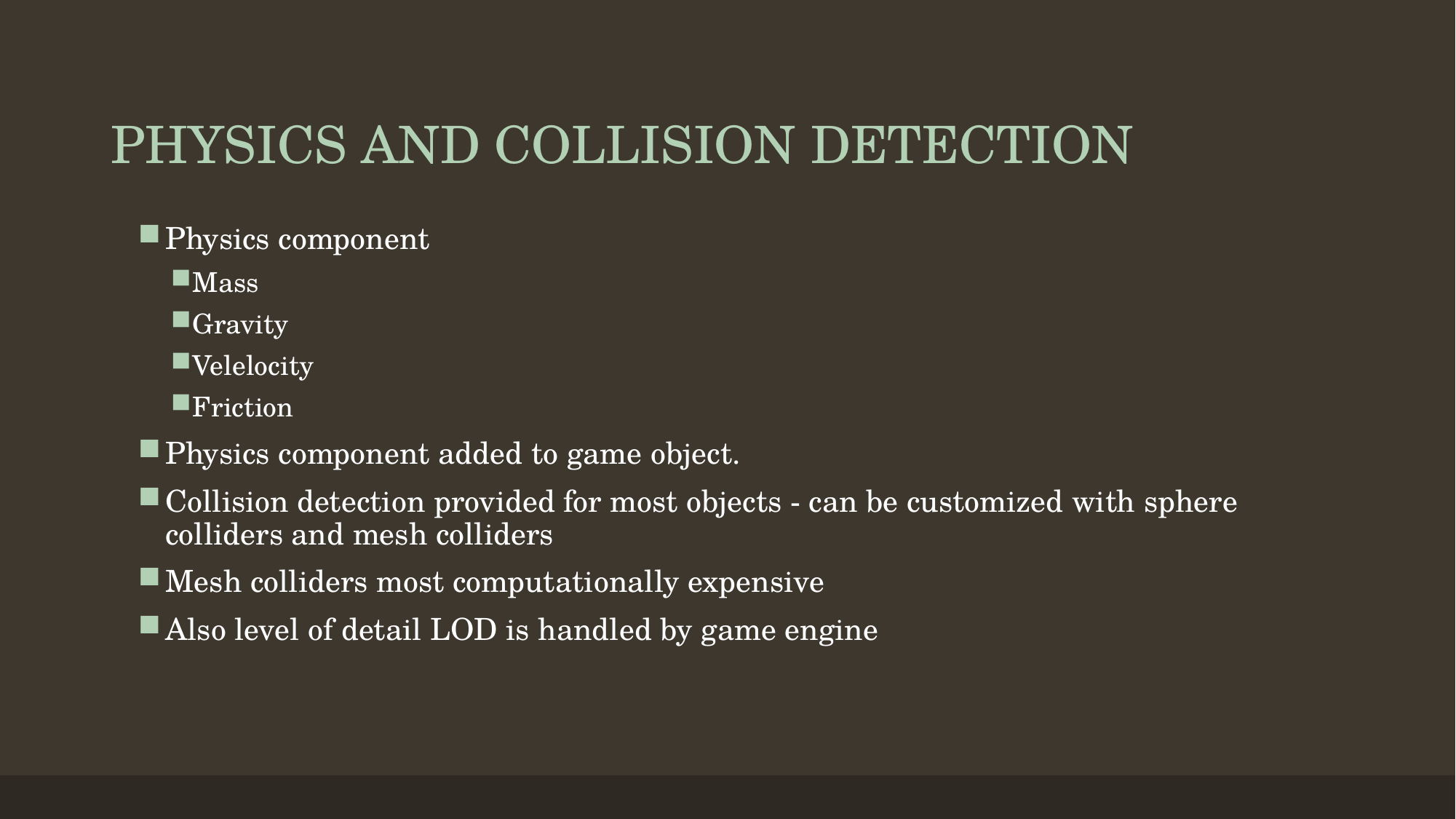

# PHYSICS AND COLLISION DETECTION
Physics component
Mass
Gravity
Velelocity
Friction
Physics component added to game object.
Collision detection provided for most objects - can be customized with sphere colliders and mesh colliders
Mesh colliders most computationally expensive
Also level of detail LOD is handled by game engine